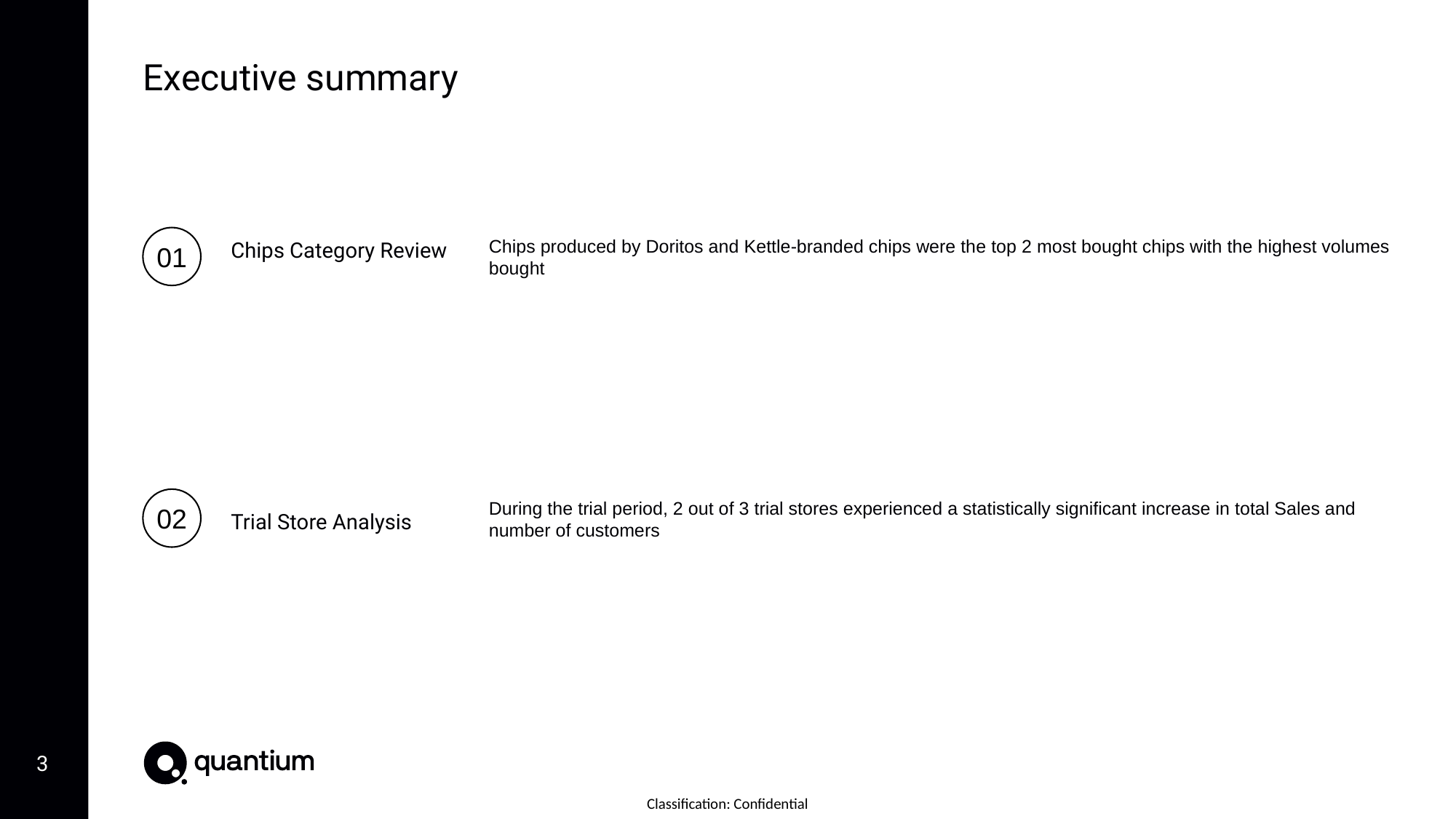

Executive summary
01
Chips produced by Doritos and Kettle-branded chips were the top 2 most bought chips with the highest volumes bought
Chips Category Review
02
During the trial period, 2 out of 3 trial stores experienced a statistically significant increase in total Sales and number of customers
Trial Store Analysis